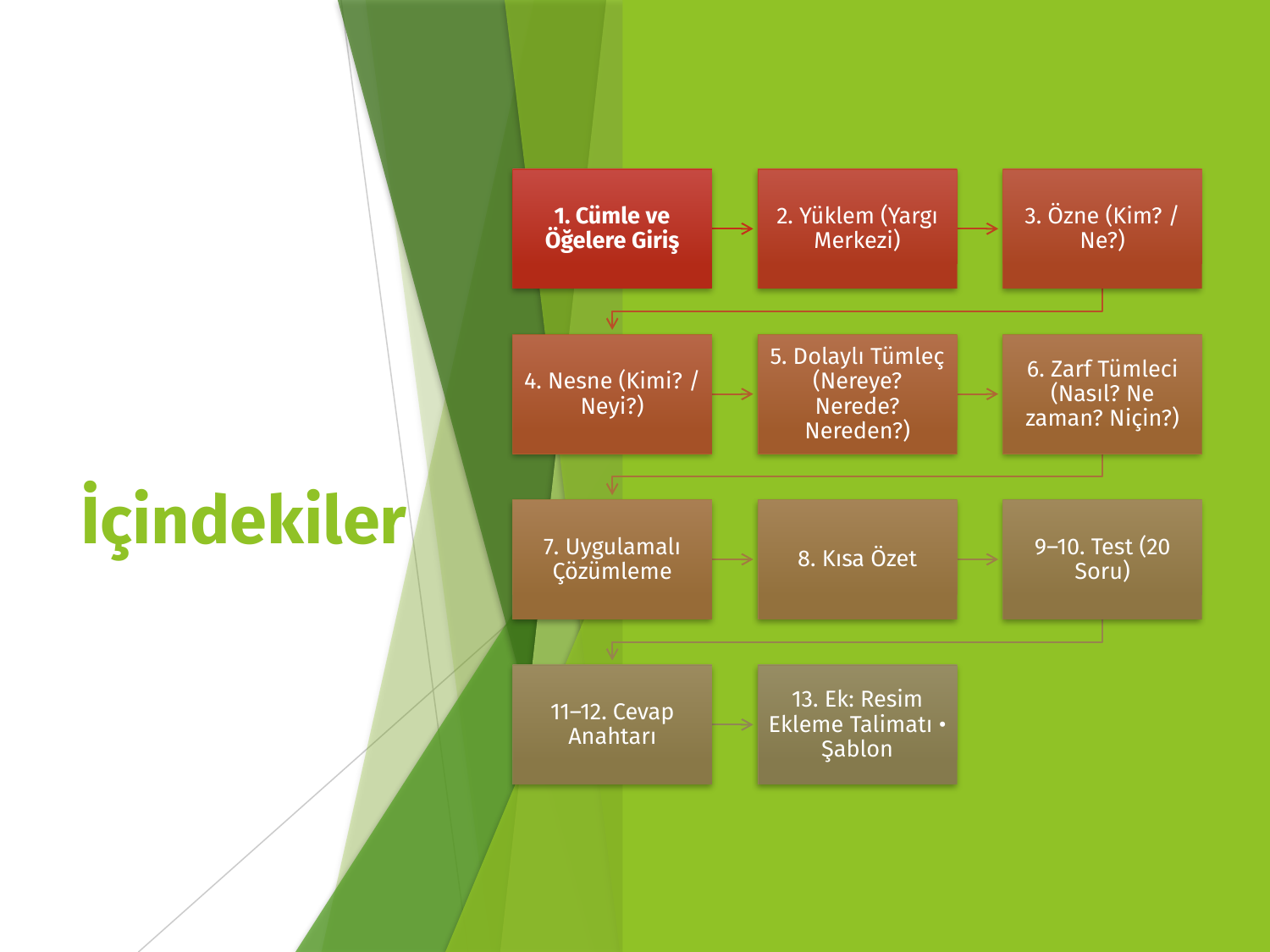

1. Cümle ve Öğelere Giriş

2. Yüklem (Yargı Merkezi)

3. Özne (Kim? / Ne?)

4. Nesne (Kimi? / Neyi?)

5. Dolaylı Tümleç (Nereye? Nerede? Nereden?)

6. Zarf Tümleci (Nasıl? Ne zaman? Niçin?)

7. Uygulamalı Çözümleme

8. Kısa Özet

9–10. Test (20 Soru)

11–12. Cevap Anahtarı
13. Ek: Resim Ekleme Talimatı • Şablon

İçindekiler